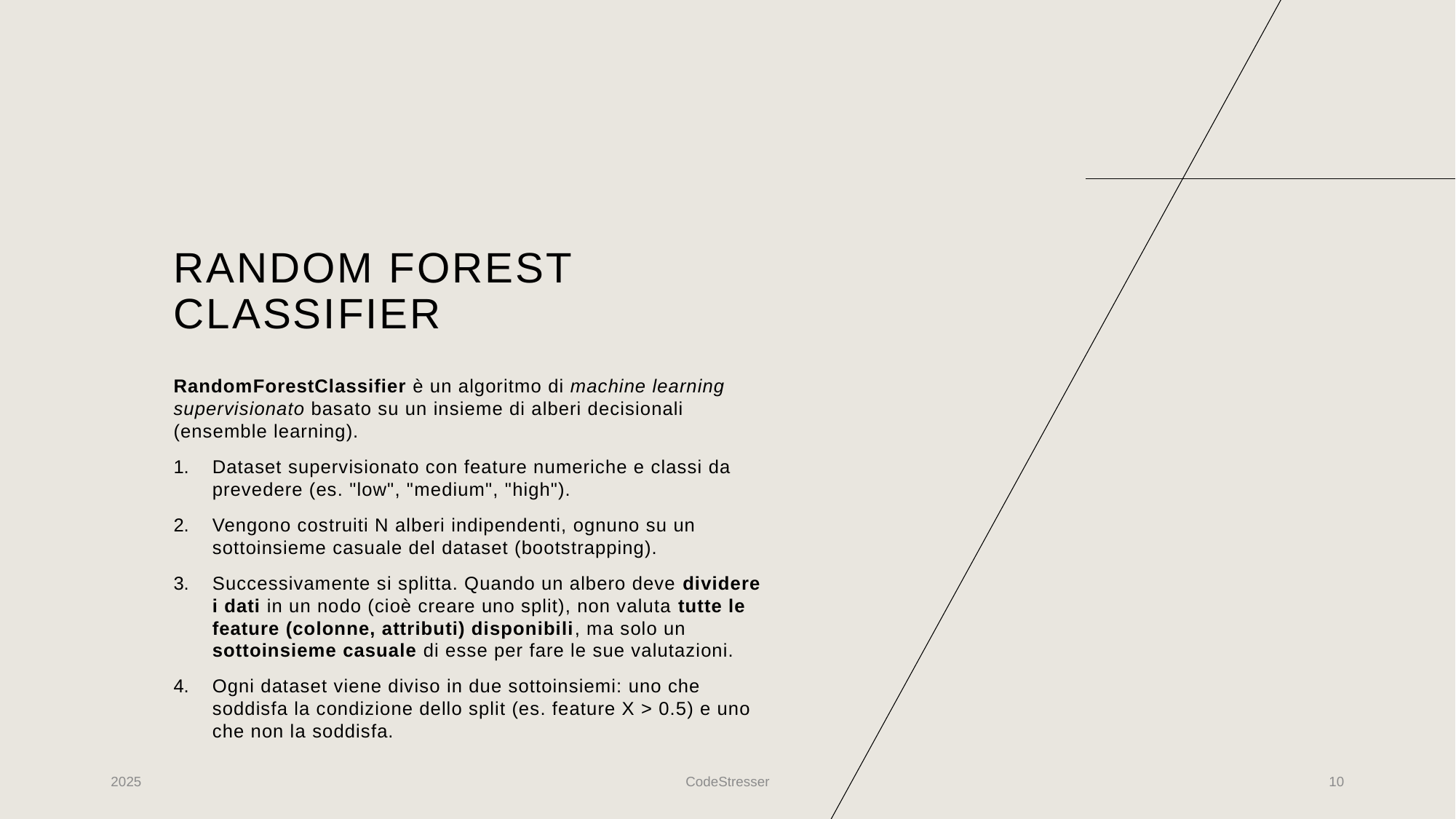

# Random Forest Classifier
RandomForestClassifier è un algoritmo di machine learning supervisionato basato su un insieme di alberi decisionali (ensemble learning).
Dataset supervisionato con feature numeriche e classi da prevedere (es. "low", "medium", "high").
Vengono costruiti N alberi indipendenti, ognuno su un sottoinsieme casuale del dataset (bootstrapping).
Successivamente si splitta. Quando un albero deve dividere i dati in un nodo (cioè creare uno split), non valuta tutte le feature (colonne, attributi) disponibili, ma solo un sottoinsieme casuale di esse per fare le sue valutazioni.
Ogni dataset viene diviso in due sottoinsiemi: uno che soddisfa la condizione dello split (es. feature X > 0.5) e uno che non la soddisfa.

2025
CodeStresser
10